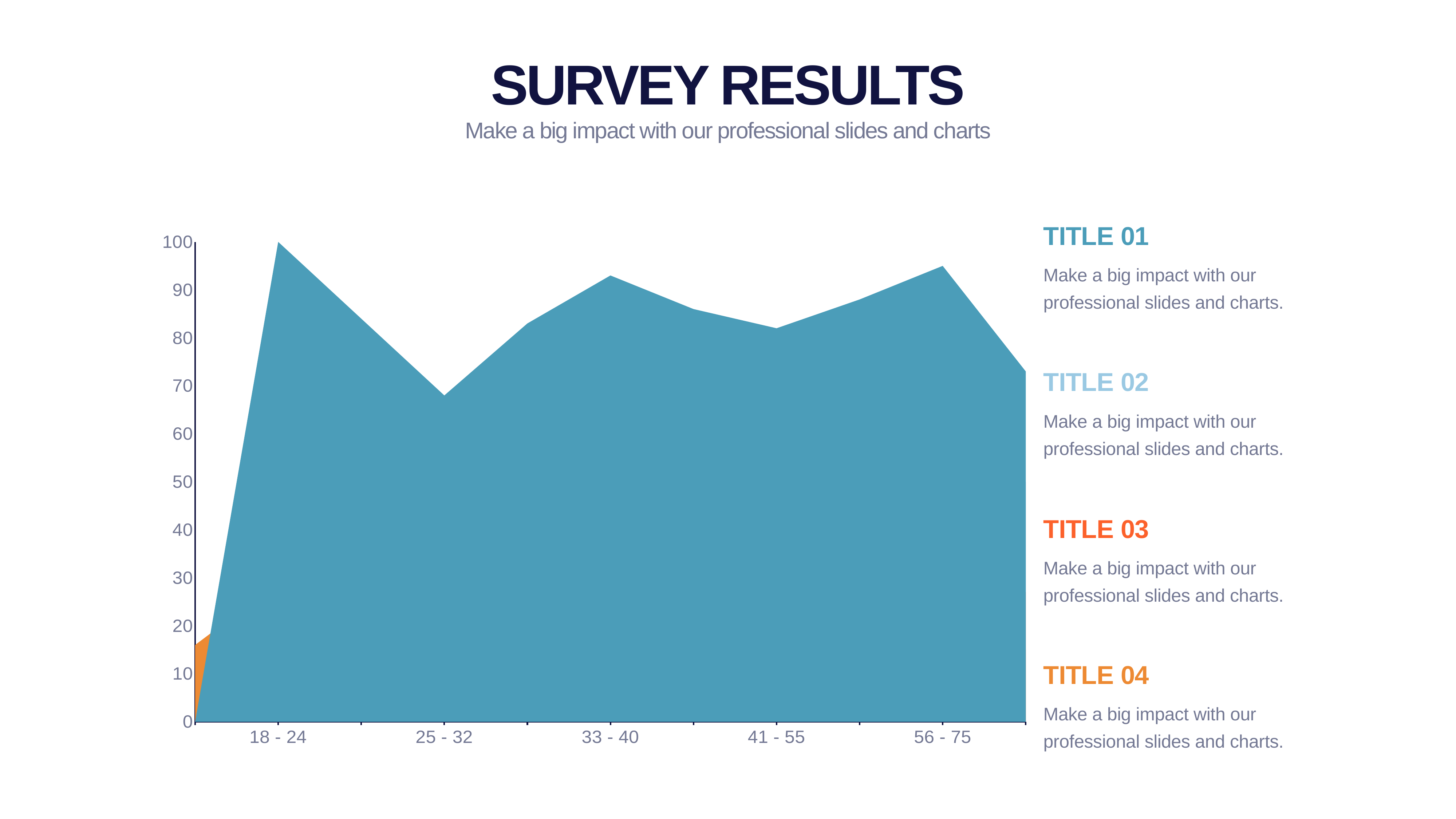

SURVEY RESULTS
Make a big impact with our professional slides and charts
TITLE 01

### Chart

| Category | Series 1 | Series 2 | Series 3 | Series 4 |
|---|---|---|---|---|
|  | 0.0 | 0.0 | 0.0 | 16.0 |
| 18 - 24 | 100.0 | 78.0 | 60.0 | 29.0 |
|  | 84.0 | 68.0 | 38.0 | 18.0 |
| 25 - 32 | 68.0 | 61.0 | 20.0 | 8.0 |
|  | 83.0 | 75.0 | 52.0 | 36.0 |
| 33 - 40 | 93.0 | 88.0 | 79.0 | 65.0 |
|  | 86.0 | 76.0 | 50.0 | 38.0 |
| 41 - 55 | 82.0 | 63.0 | 20.0 | 11.0 |
|  | 88.0 | 50.0 | 52.0 | 22.0 |
| 56 - 75 | 95.0 | 37.0 | 81.0 | 32.0 |
Make a big impact with our professional slides and charts.
TITLE 02
Make a big impact with our professional slides and charts.
TITLE 03
Make a big impact with our professional slides and charts.
TITLE 04
Make a big impact with our professional slides and charts.